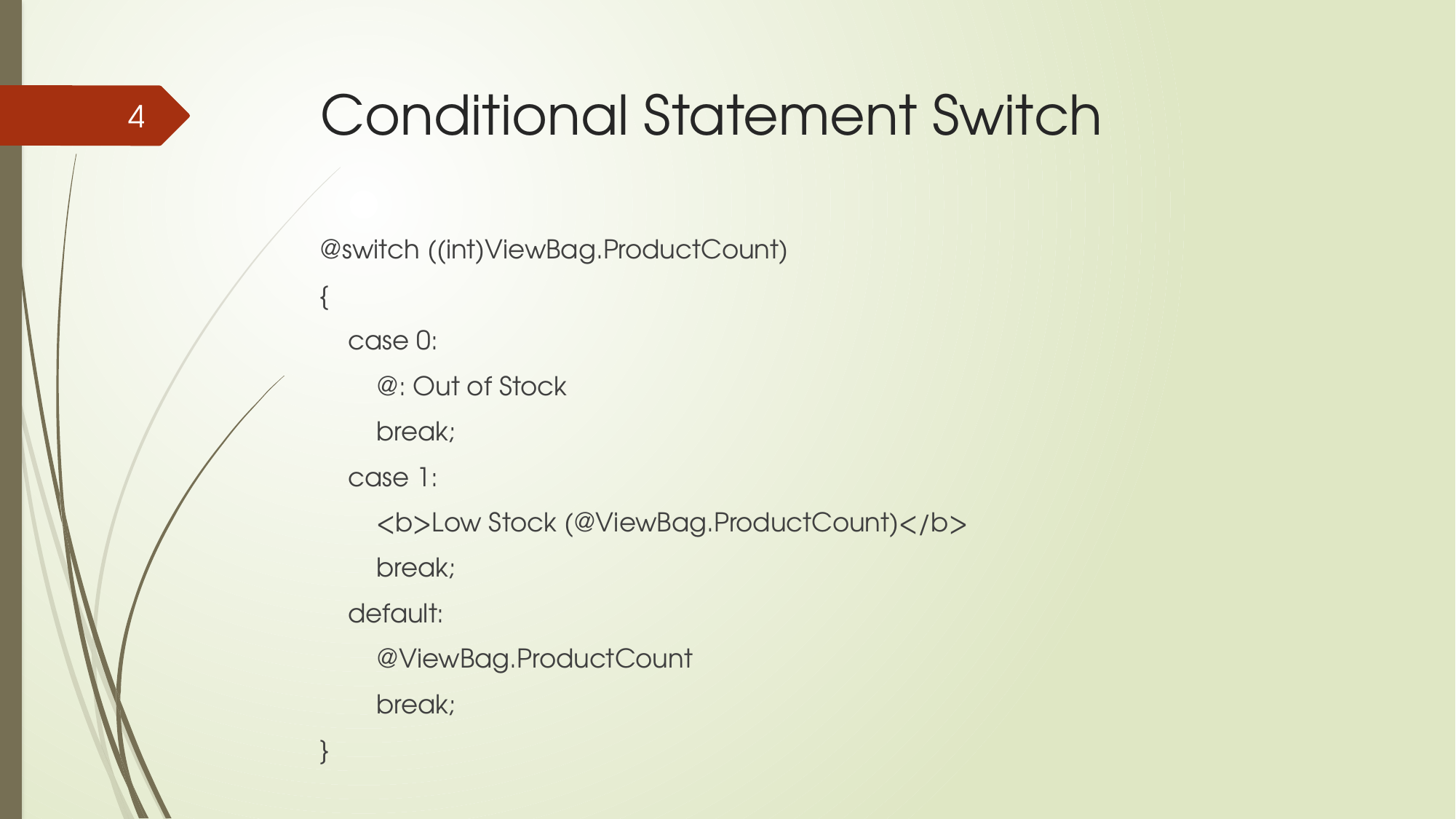

# Conditional Statement Switch
4
@switch ((int)ViewBag.ProductCount)
{
    case 0:
        @: Out of Stock
        break;
    case 1:
        <b>Low Stock (@ViewBag.ProductCount)</b>
        break;
    default:
        @ViewBag.ProductCount
        break;
}